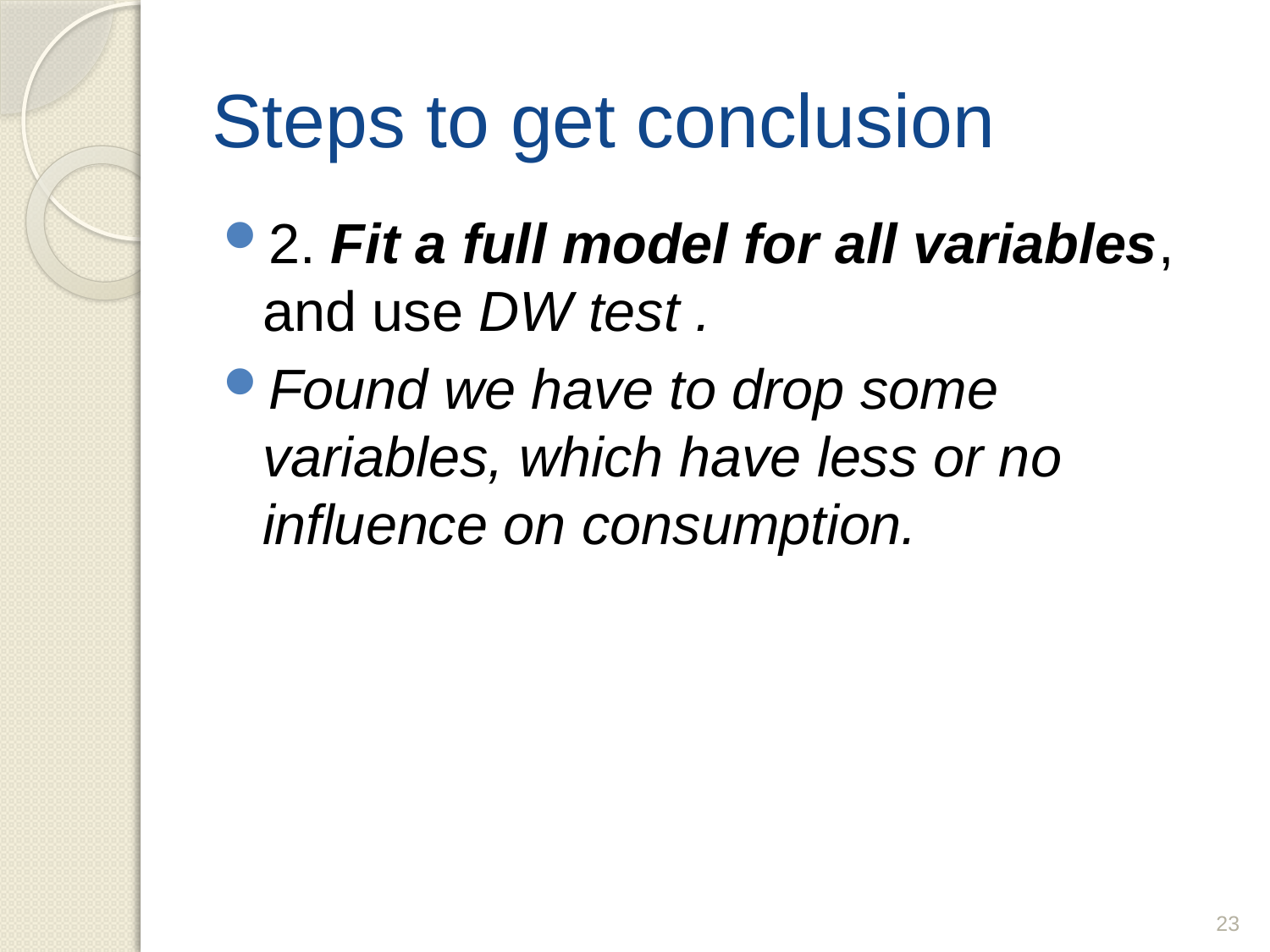

# Steps to get conclusion
2. Fit a full model for all variables, and use DW test .
Found we have to drop some variables, which have less or no influence on consumption.

23